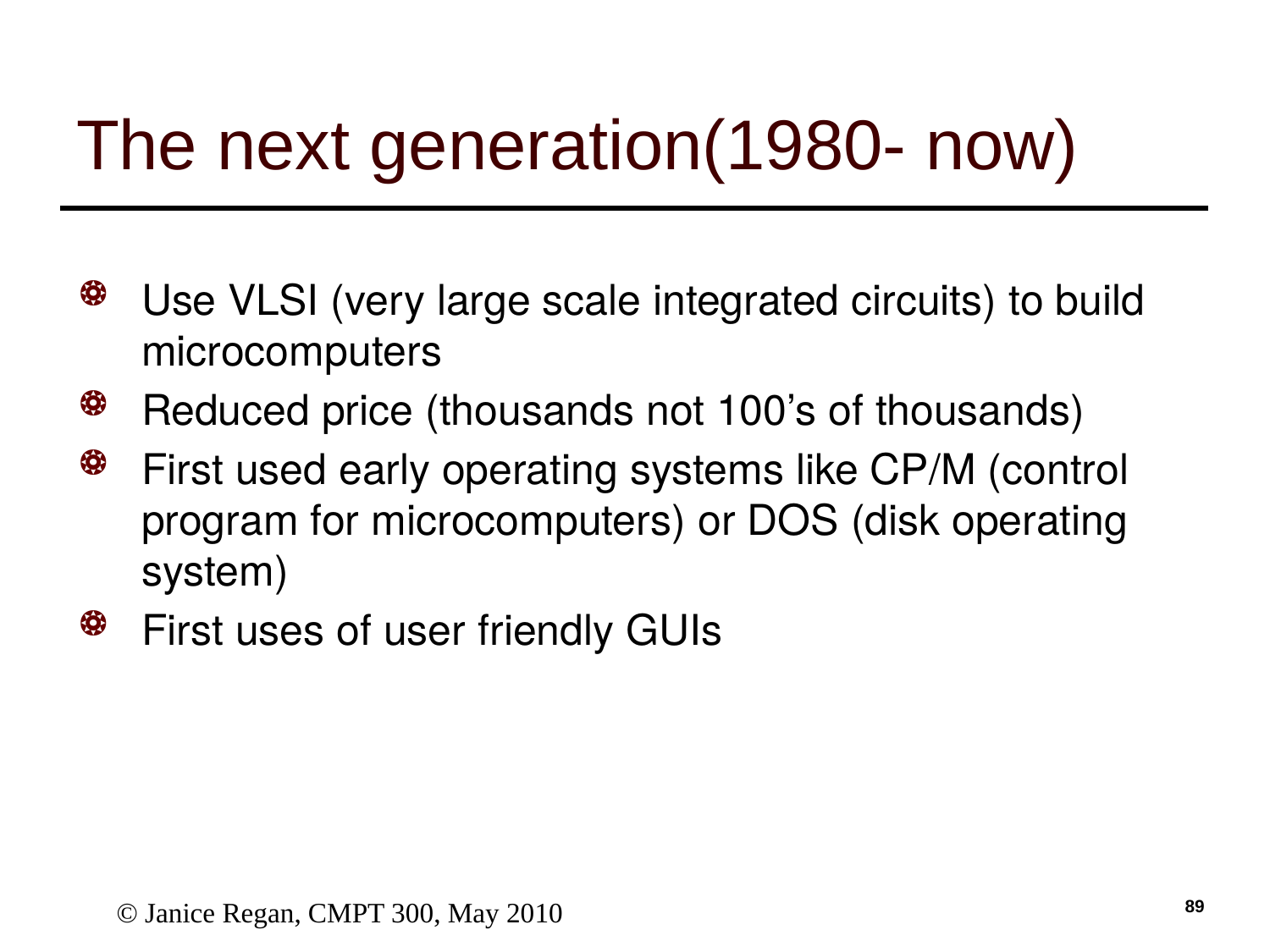

# The next generation(1980- now)
Use VLSI (very large scale integrated circuits) to build microcomputers
Reduced price (thousands not 100’s of thousands)
First used early operating systems like CP/M (control program for microcomputers) or DOS (disk operating system)
First uses of user friendly GUIs

© Janice Regan, CMPT 300, May 2010
89